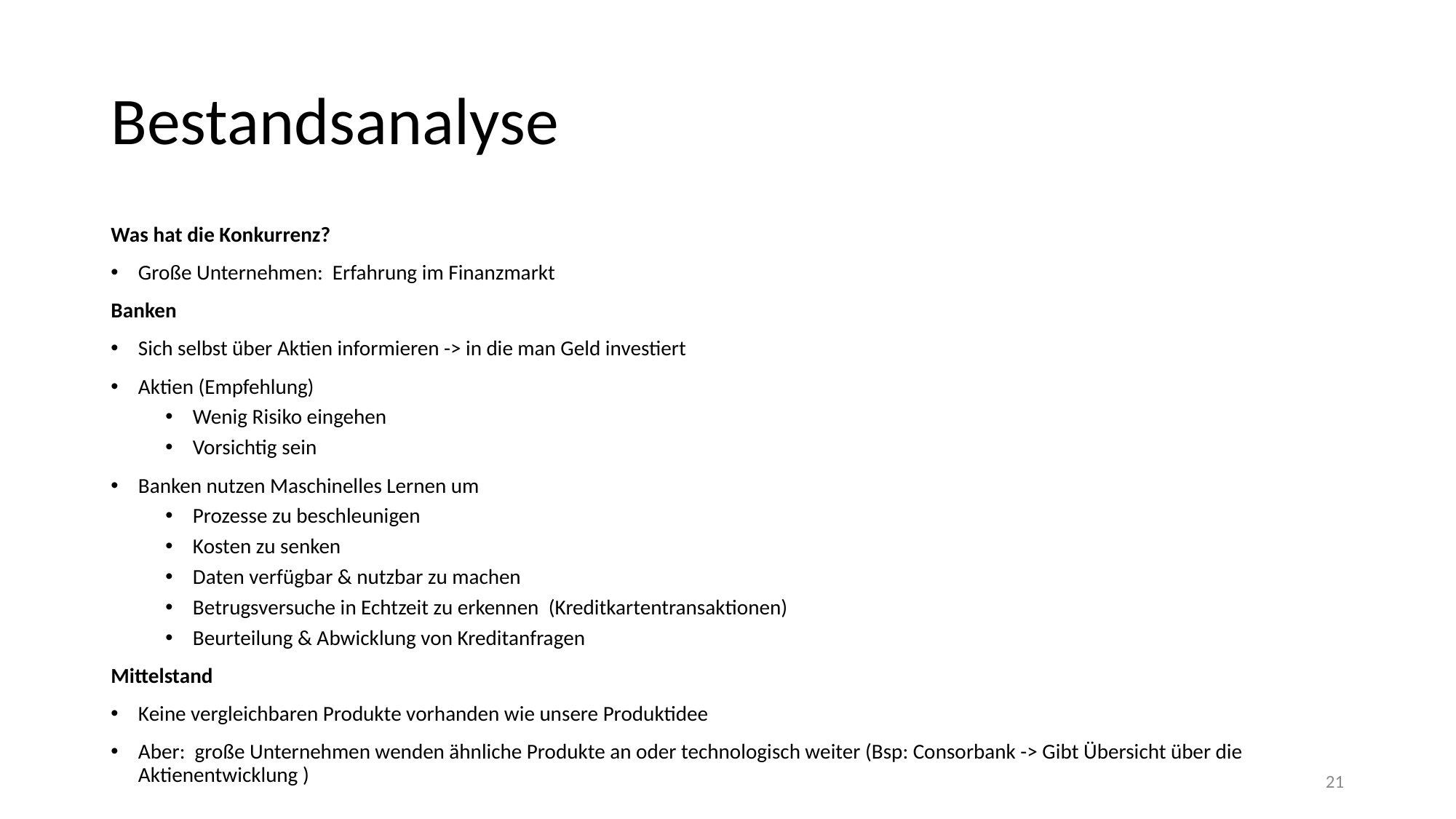

# Bestandsanalyse
Was hat die Konkurrenz?
Große Unternehmen:  Erfahrung im Finanzmarkt
Banken
Sich selbst über Aktien informieren -> in die man Geld investiert
Aktien (Empfehlung)
Wenig Risiko eingehen
Vorsichtig sein
Banken nutzen Maschinelles Lernen um
Prozesse zu beschleunigen
Kosten zu senken
Daten verfügbar & nutzbar zu machen
Betrugsversuche in Echtzeit zu erkennen  (Kreditkartentransaktionen)
Beurteilung & Abwicklung von Kreditanfragen
Mittelstand
Keine vergleichbaren Produkte vorhanden wie unsere Produktidee
Aber:  große Unternehmen wenden ähnliche Produkte an oder technologisch weiter (Bsp: Consorbank -> Gibt Übersicht über die Aktienentwicklung )

21